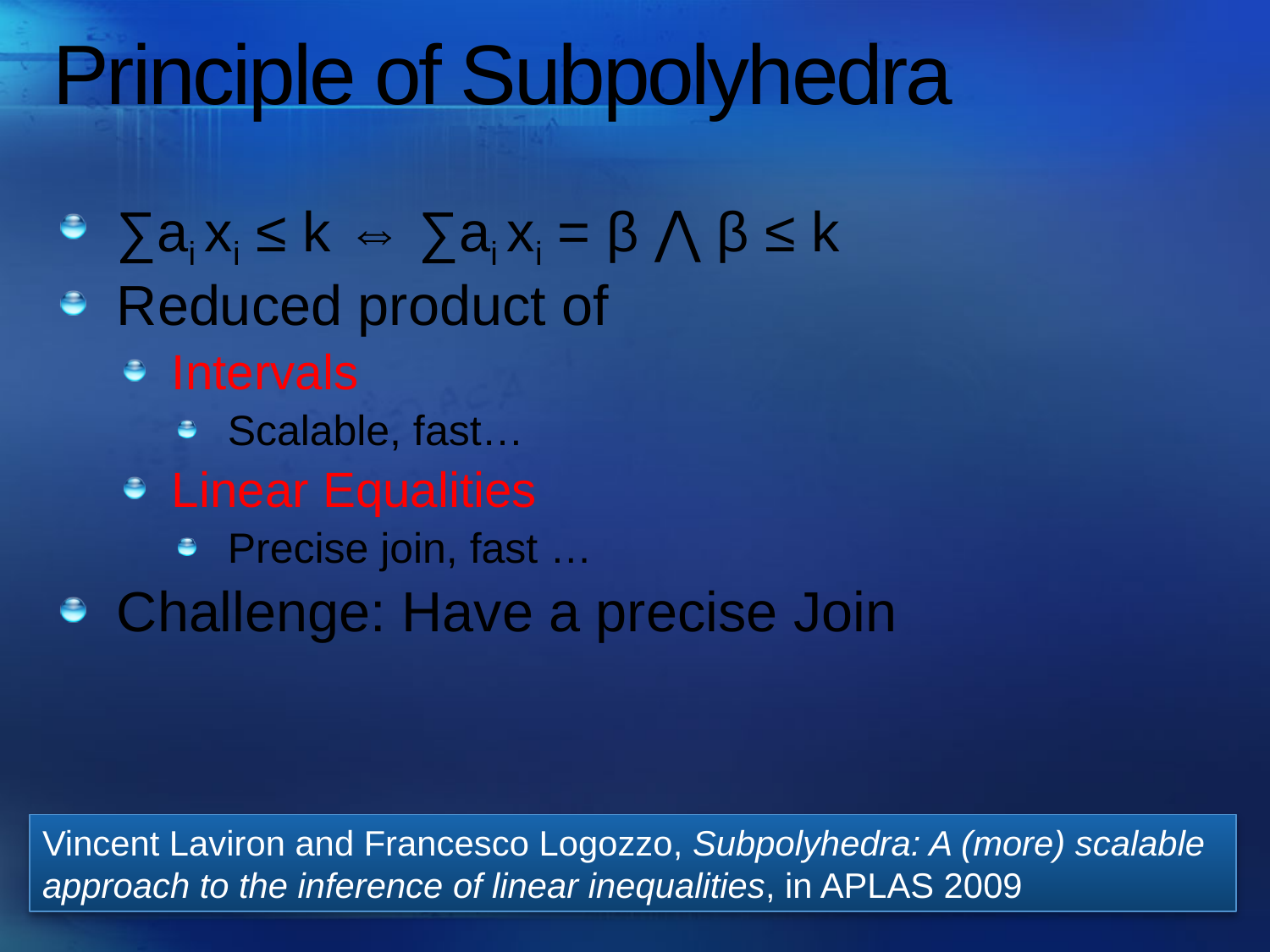

# Principle of Subpolyhedra
∑ai xi ≤ k ⇔ ∑ai xi = β ⋀ β ≤ k
Reduced product of
Intervals
Scalable, fast…
Linear Equalities
Precise join, fast …
Challenge: Have a precise Join
Vincent Laviron and Francesco Logozzo, Subpolyhedra: A (more) scalable approach to the inference of linear inequalities, in APLAS 2009